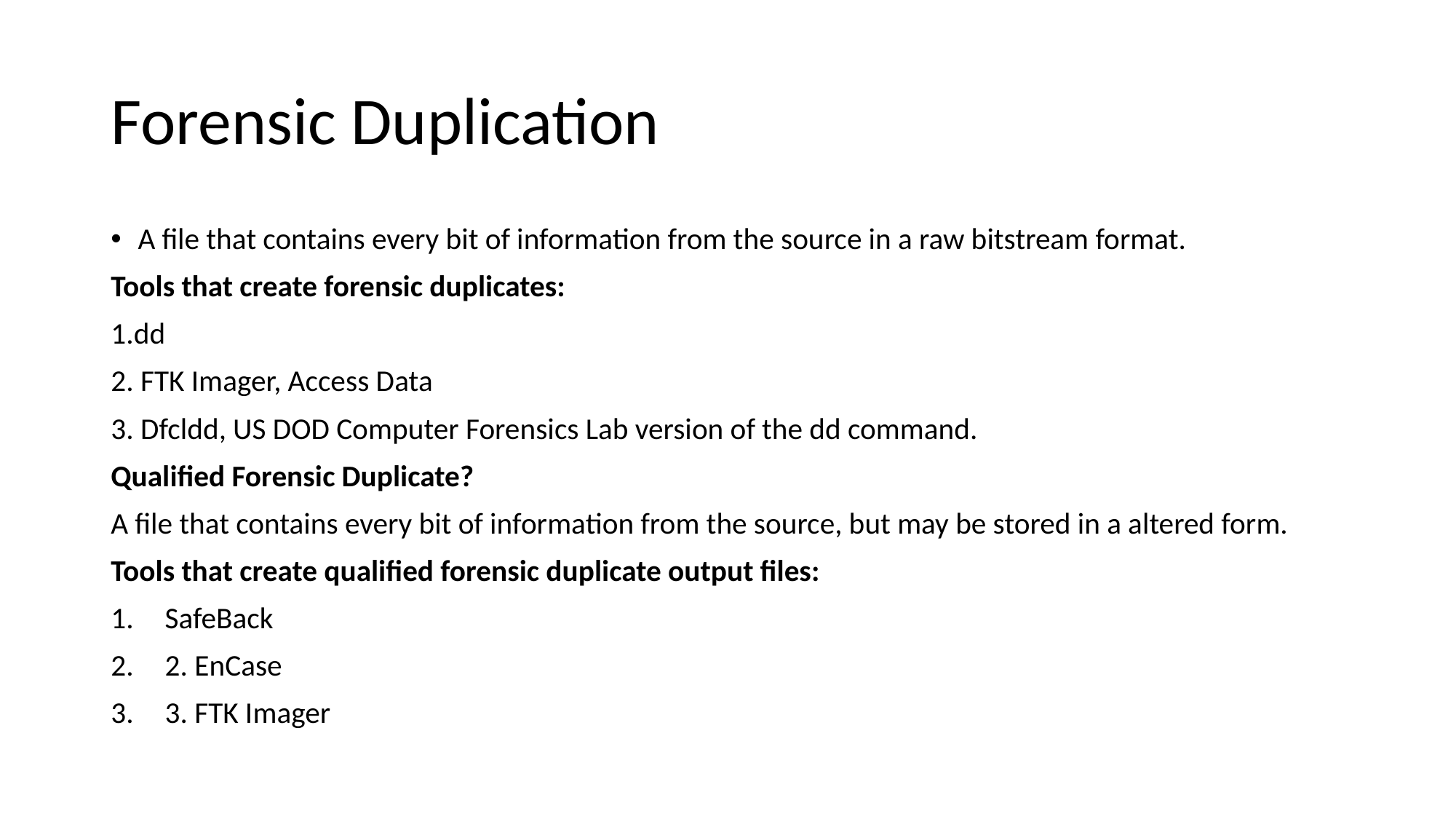

# Forensic Duplication
A file that contains every bit of information from the source in a raw bitstream format.
Tools that create forensic duplicates:
1.dd
2. FTK Imager, Access Data
3. Dfcldd, US DOD Computer Forensics Lab version of the dd command.
Qualified Forensic Duplicate?
A file that contains every bit of information from the source, but may be stored in a altered form.
Tools that create qualified forensic duplicate output files:
SafeBack
2. EnCase
3. FTK Imager